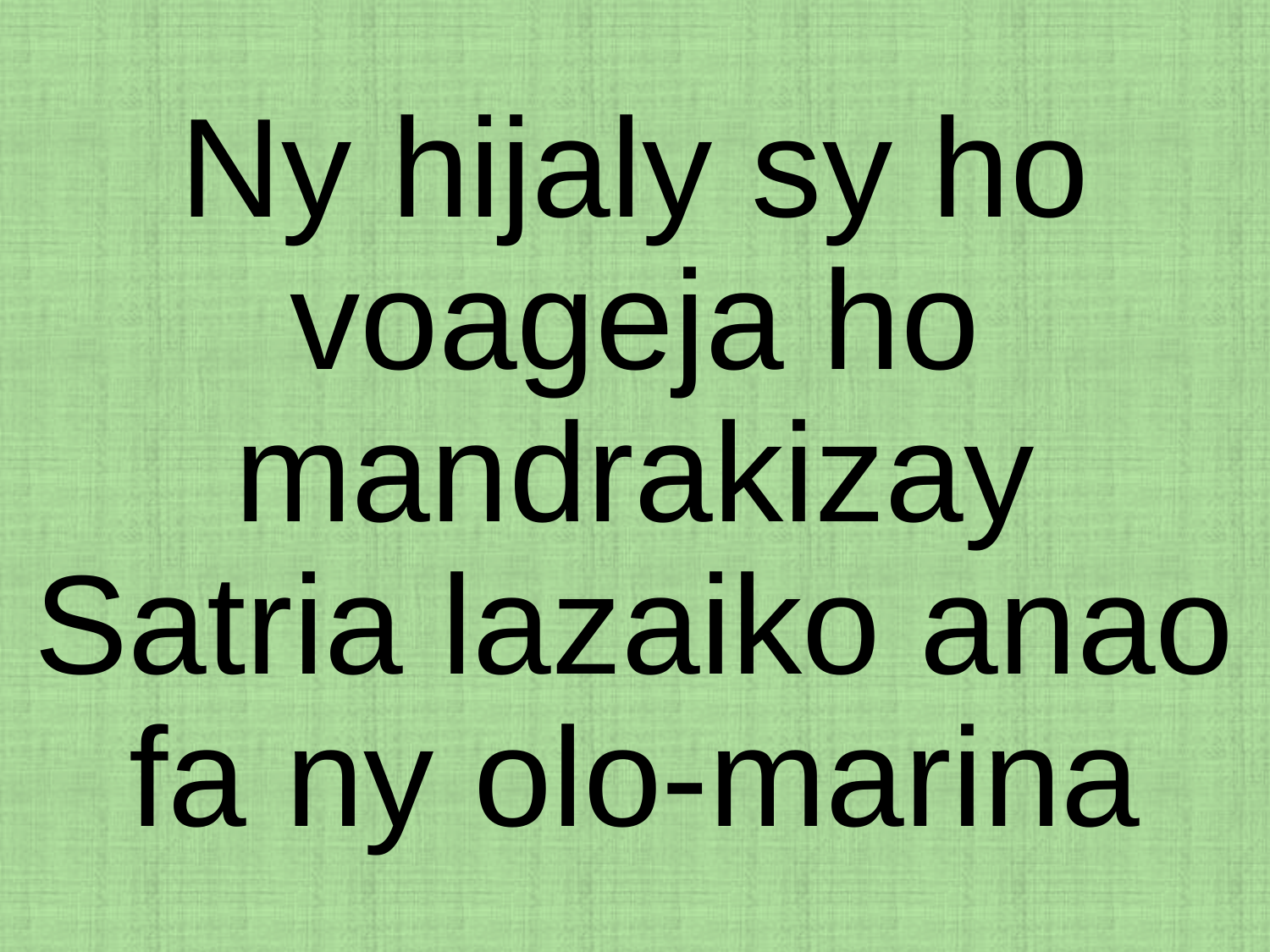

# Ny hijaly sy ho voageja ho mandrakizay Satria lazaiko anao fa ny olo-marina